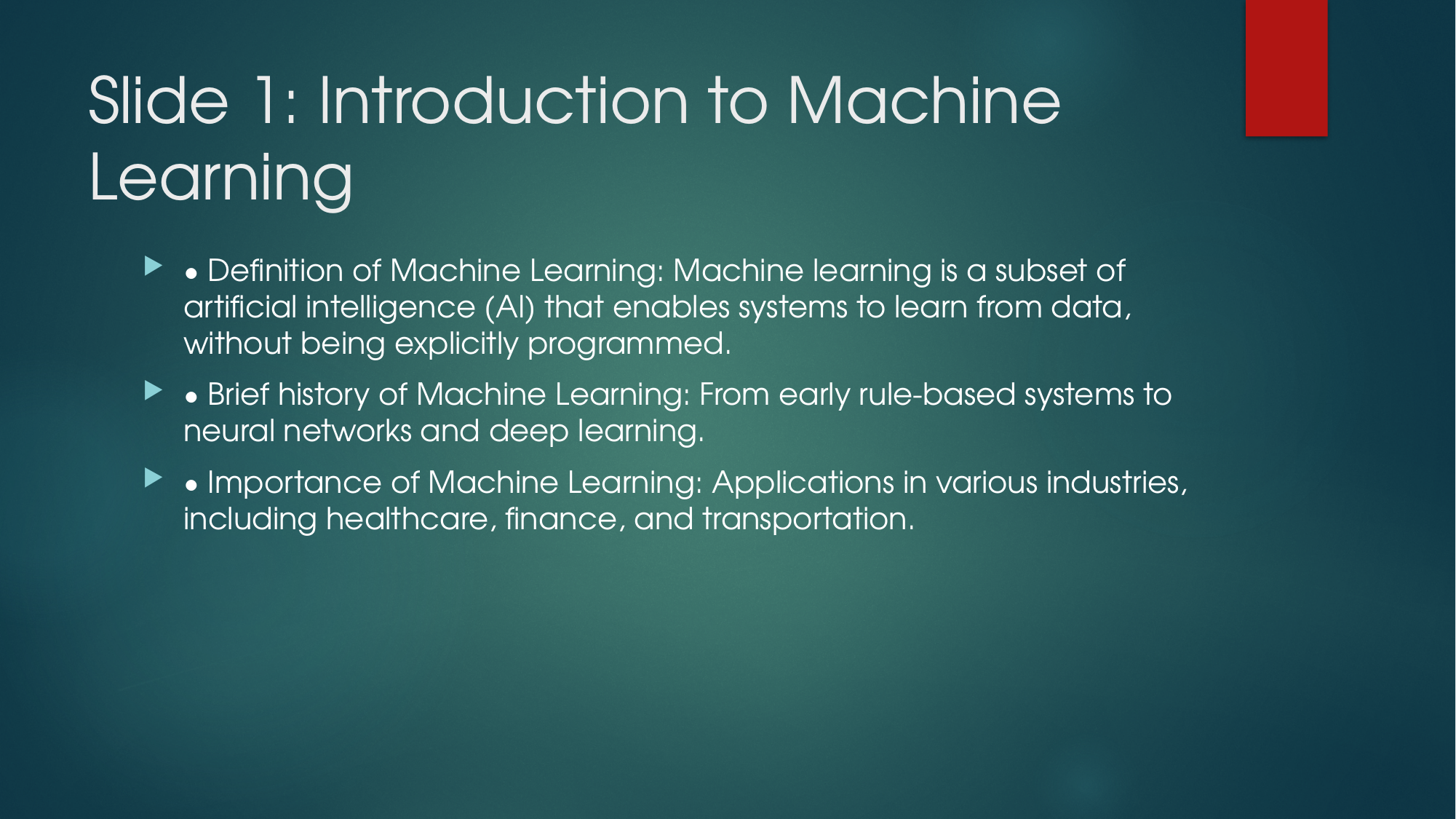

# Slide 1: Introduction to Machine Learning
• Definition of Machine Learning: Machine learning is a subset of artificial intelligence (AI) that enables systems to learn from data, without being explicitly programmed.
• Brief history of Machine Learning: From early rule-based systems to neural networks and deep learning.
• Importance of Machine Learning: Applications in various industries, including healthcare, finance, and transportation.